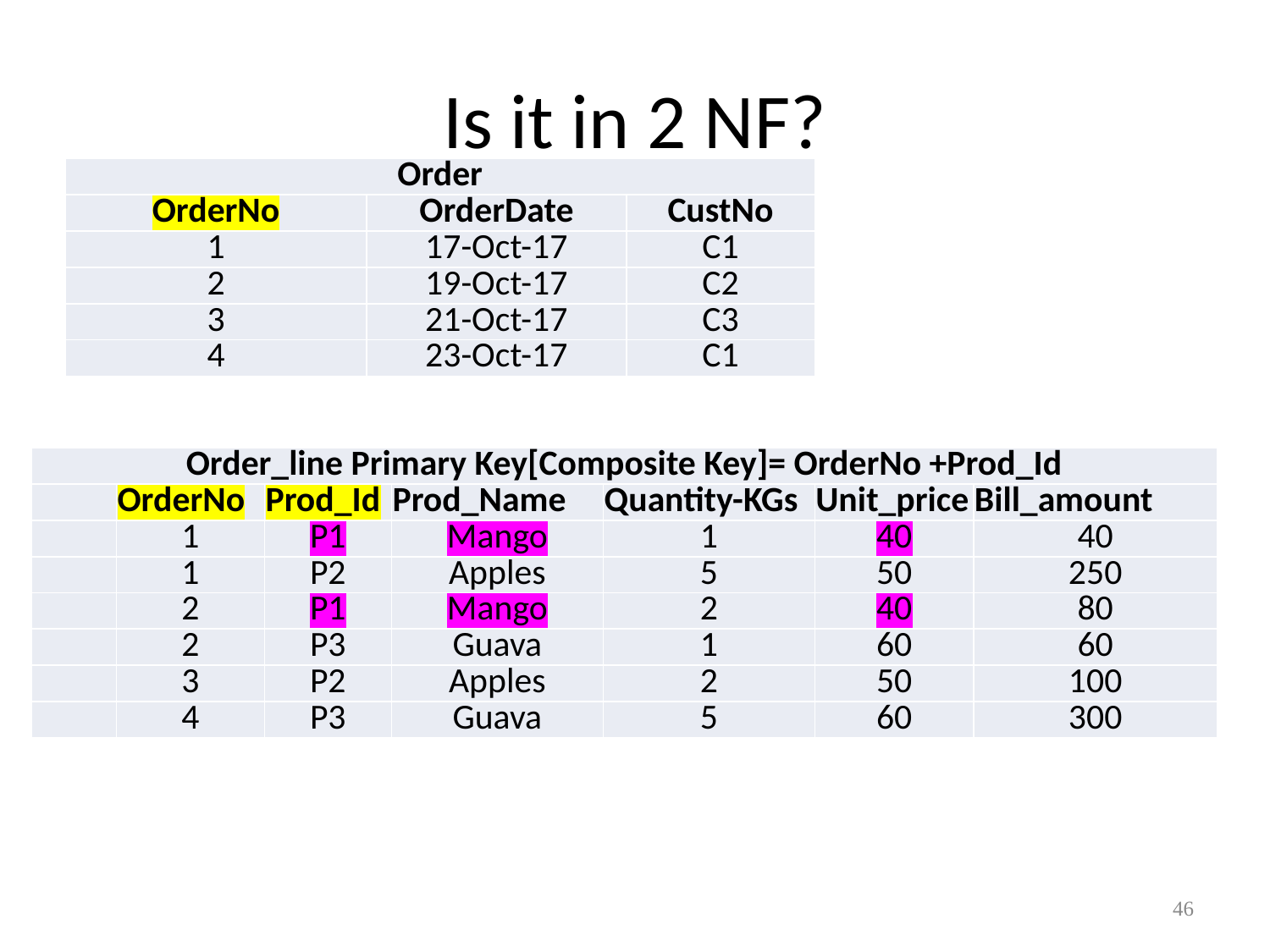

# Is it in 2 NF?
| Order |  |  |
| --- | --- | --- |
| OrderNo | OrderDate | CustNo |
| 1 | 17-Oct-17 | C1 |
| 2 | 19-Oct-17 | C2 |
| 3 | 21-Oct-17 | C3 |
| 4 | 23-Oct-17 | C1 |
| Order\_line Primary Key[Composite Key]= OrderNo +Prod\_Id |  |  |  |  |  |  |
| --- | --- | --- | --- | --- | --- | --- |
|  | OrderNo | Prod\_Id | Prod\_Name | Quantity-KGs | Unit\_price | Bill\_amount |
|  | 1 | P1 | Mango | 1 | 40 | 40 |
|  | 1 | P2 | Apples | 5 | 50 | 250 |
|  | 2 | P1 | Mango | 2 | 40 | 80 |
|  | 2 | P3 | Guava | 1 | 60 | 60 |
|  | 3 | P2 | Apples | 2 | 50 | 100 |
|  | 4 | P3 | Guava | 5 | 60 | 300 |
46